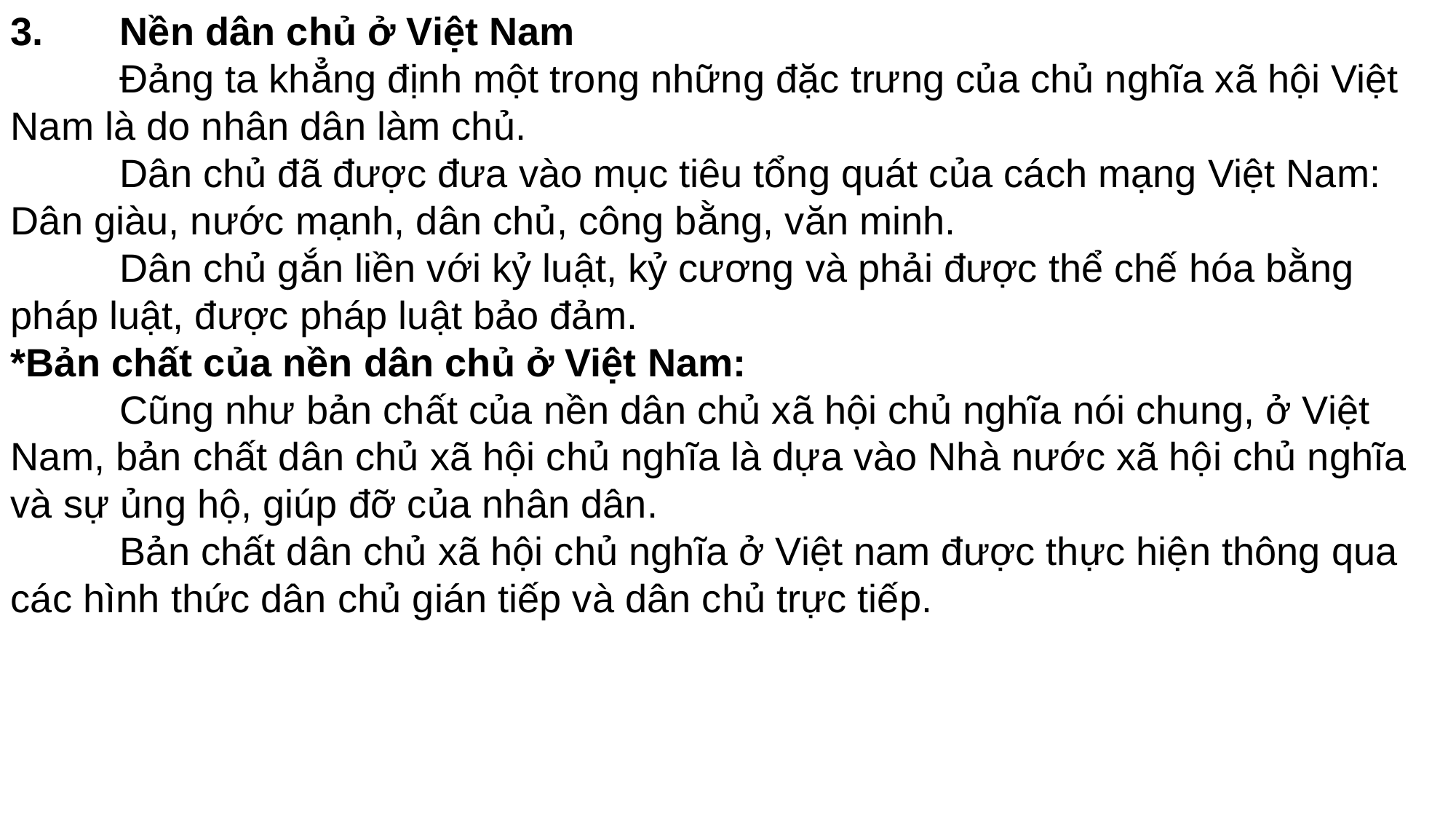

3.	Nền dân chủ ở Việt Nam
	Đảng ta khẳng định một trong những đặc trưng của chủ nghĩa xã hội Việt Nam là do nhân dân làm chủ.
	Dân chủ đã được đưa vào mục tiêu tổng quát của cách mạng Việt Nam: Dân giàu, nước mạnh, dân chủ, công bằng, văn minh.
	Dân chủ gắn liền với kỷ luật, kỷ cương và phải được thể chế hóa bằng pháp luật, được pháp luật bảo đảm.
*Bản chất của nền dân chủ ở Việt Nam:
	Cũng như bản chất của nền dân chủ xã hội chủ nghĩa nói chung, ở Việt Nam, bản chất dân chủ xã hội chủ nghĩa là dựa vào Nhà nước xã hội chủ nghĩa và sự ủng hộ, giúp đỡ của nhân dân.
	Bản chất dân chủ xã hội chủ nghĩa ở Việt nam được thực hiện thông qua các hình thức dân chủ gián tiếp và dân chủ trực tiếp.